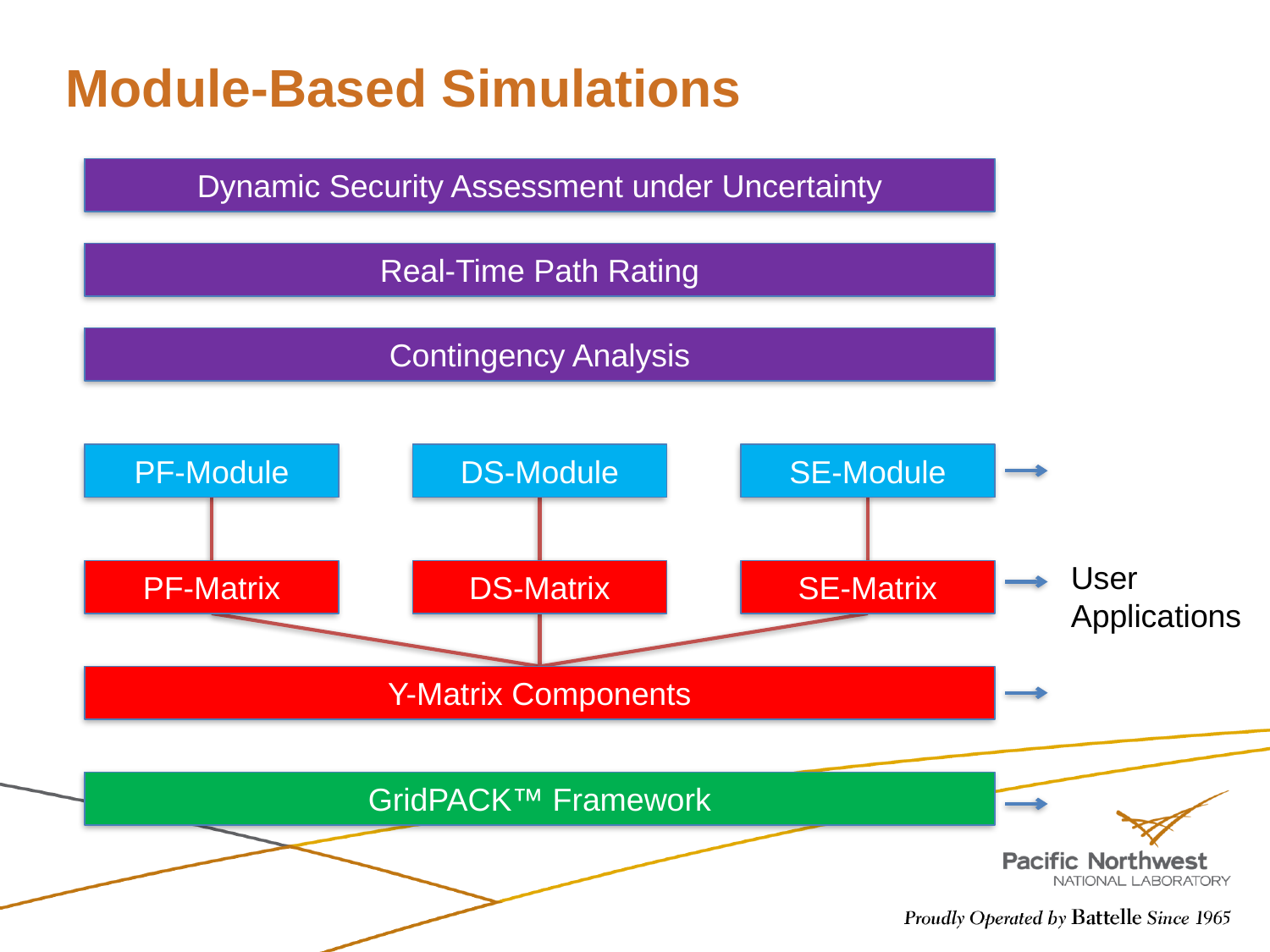

# Module-Based Simulations
Dynamic Security Assessment under Uncertainty
Real-Time Path Rating
Contingency Analysis
PF-Module
DS-Module
SE-Module
User Applications
PF-Matrix
DS-Matrix
SE-Matrix
Y-Matrix Components
GridPACK™ Framework